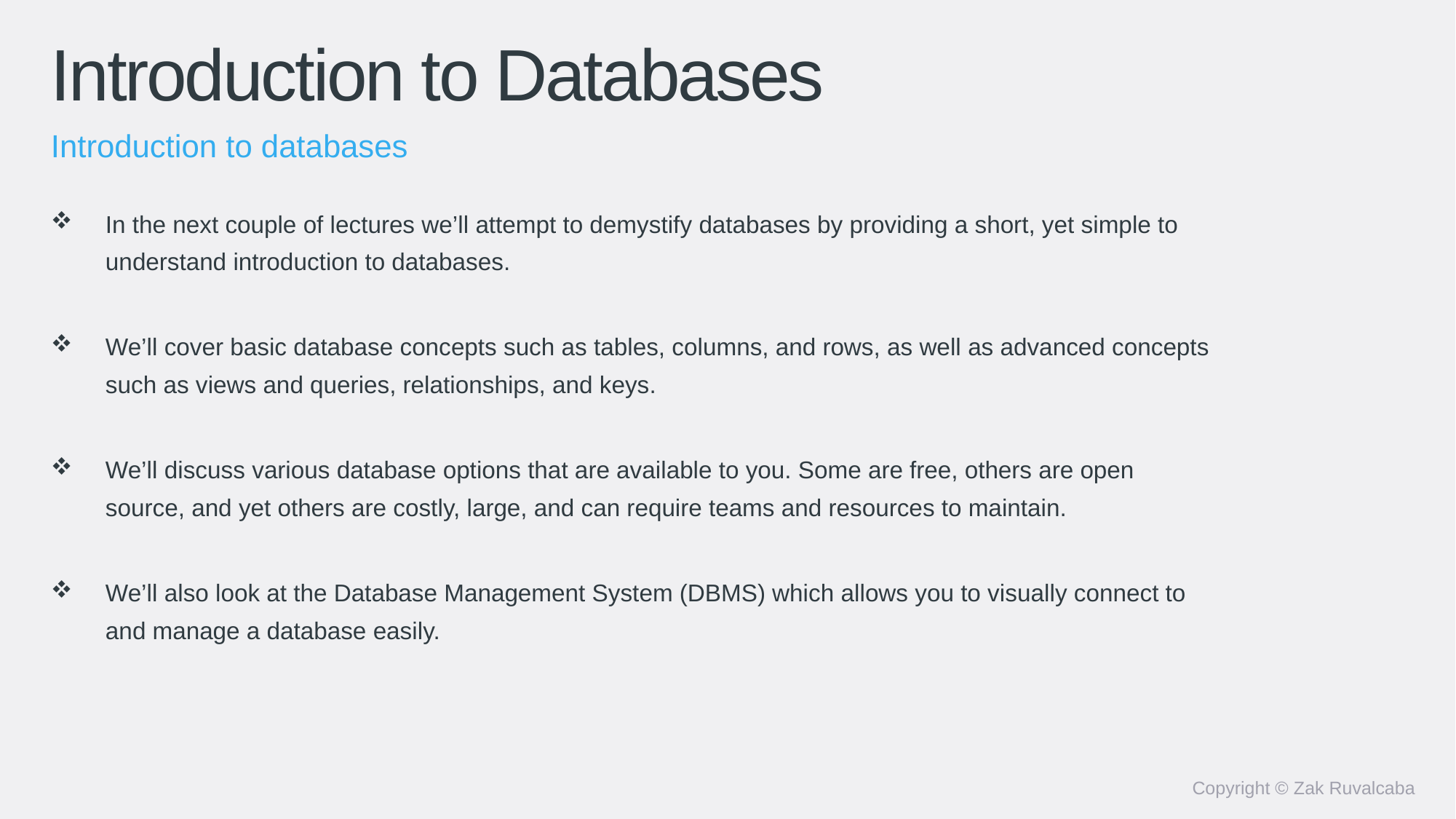

# Introduction to Databases
Introduction to databases
In the next couple of lectures we’ll attempt to demystify databases by providing a short, yet simple to understand introduction to databases.

We’ll cover basic database concepts such as tables, columns, and rows, as well as advanced concepts such as views and queries, relationships, and keys.

We’ll discuss various database options that are available to you. Some are free, others are open source, and yet others are costly, large, and can require teams and resources to maintain.

We’ll also look at the Database Management System (DBMS) which allows you to visually connect to and manage a database easily.